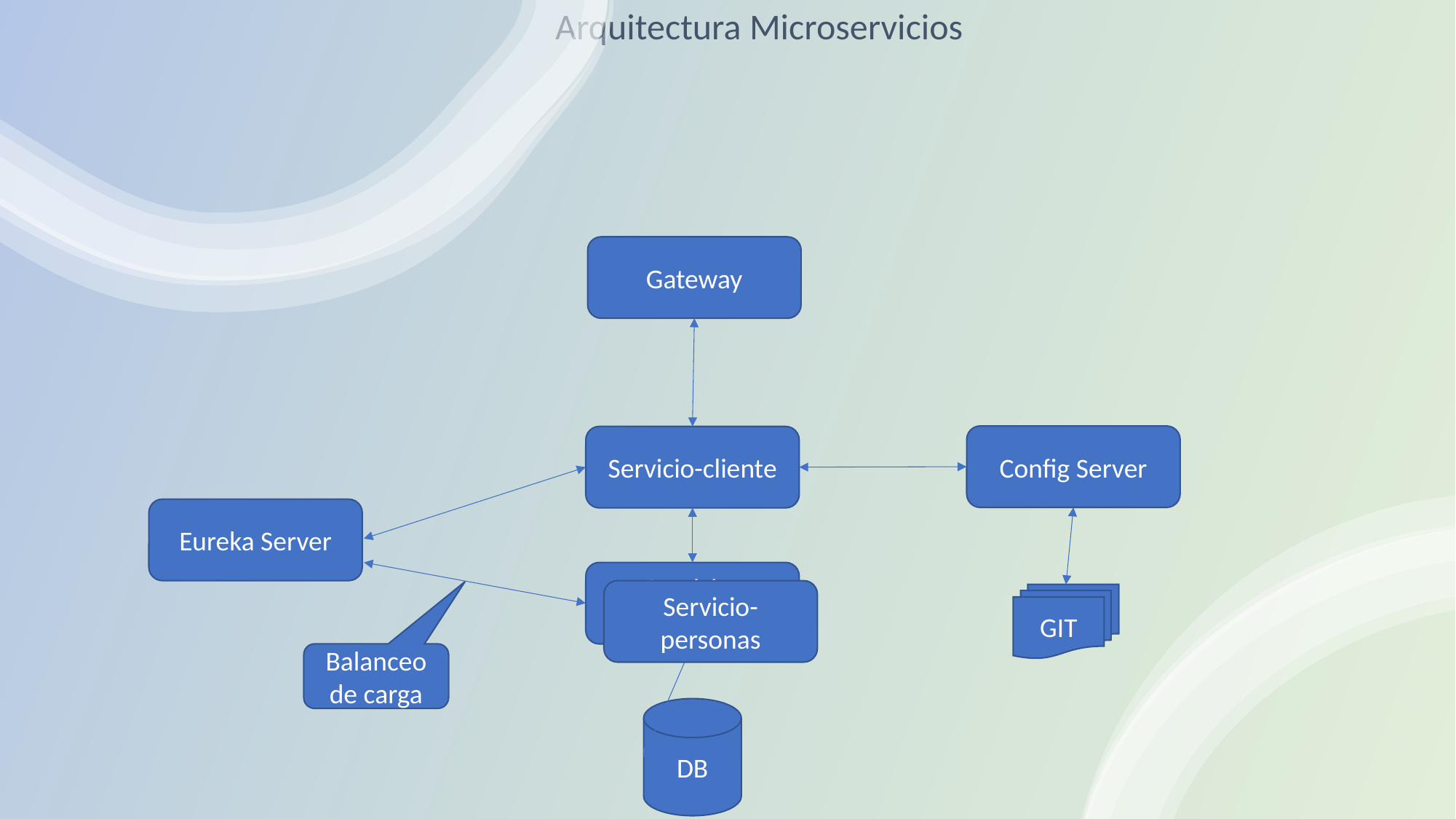

Arquitectura Microservicios

Gateway
Config Server
Servicio-cliente

Eureka Server
Servicio-personas
Servicio-personas
GIT
Balanceo de carga
DB